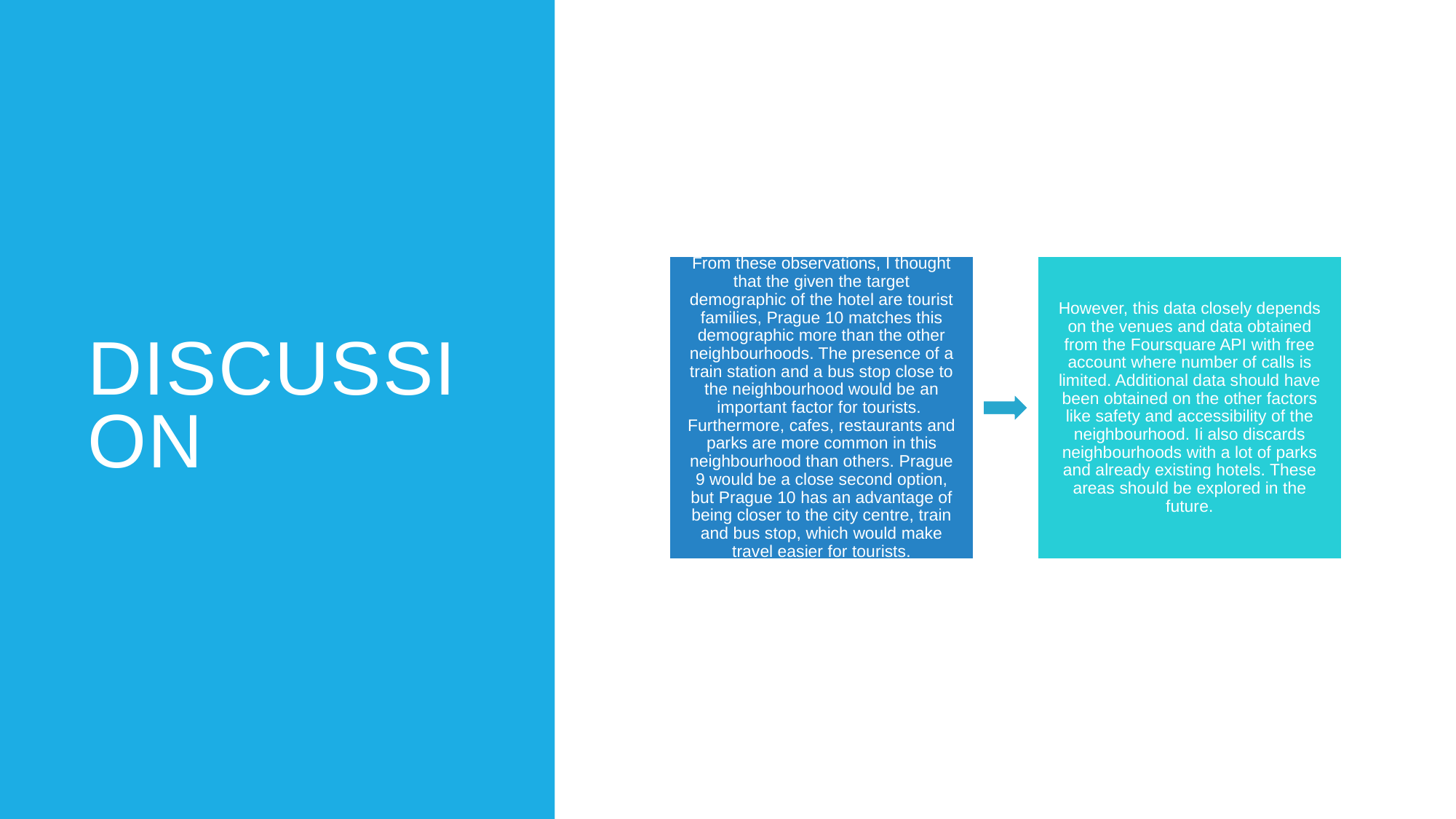

# DISCUSSION
From these observations, I thought that the given the target demographic of the hotel are tourist families, Prague 10 matches this demographic more than the other neighbourhoods. The presence of a train station and a bus stop close to the neighbourhood would be an important factor for tourists.  Furthermore, cafes, restaurants and parks are more common in this neighbourhood than others. Prague 9 would be a close second option, but Prague 10 has an advantage of being closer to the city centre, train and bus stop, which would make travel easier for tourists.
However, this data closely depends on the venues and data obtained from the Foursquare API with free account where number of calls is limited. Additional data should have been obtained on the other factors like safety and accessibility of the neighbourhood. Ii also discards neighbourhoods with a lot of parks and already existing hotels. These areas should be explored in the future.